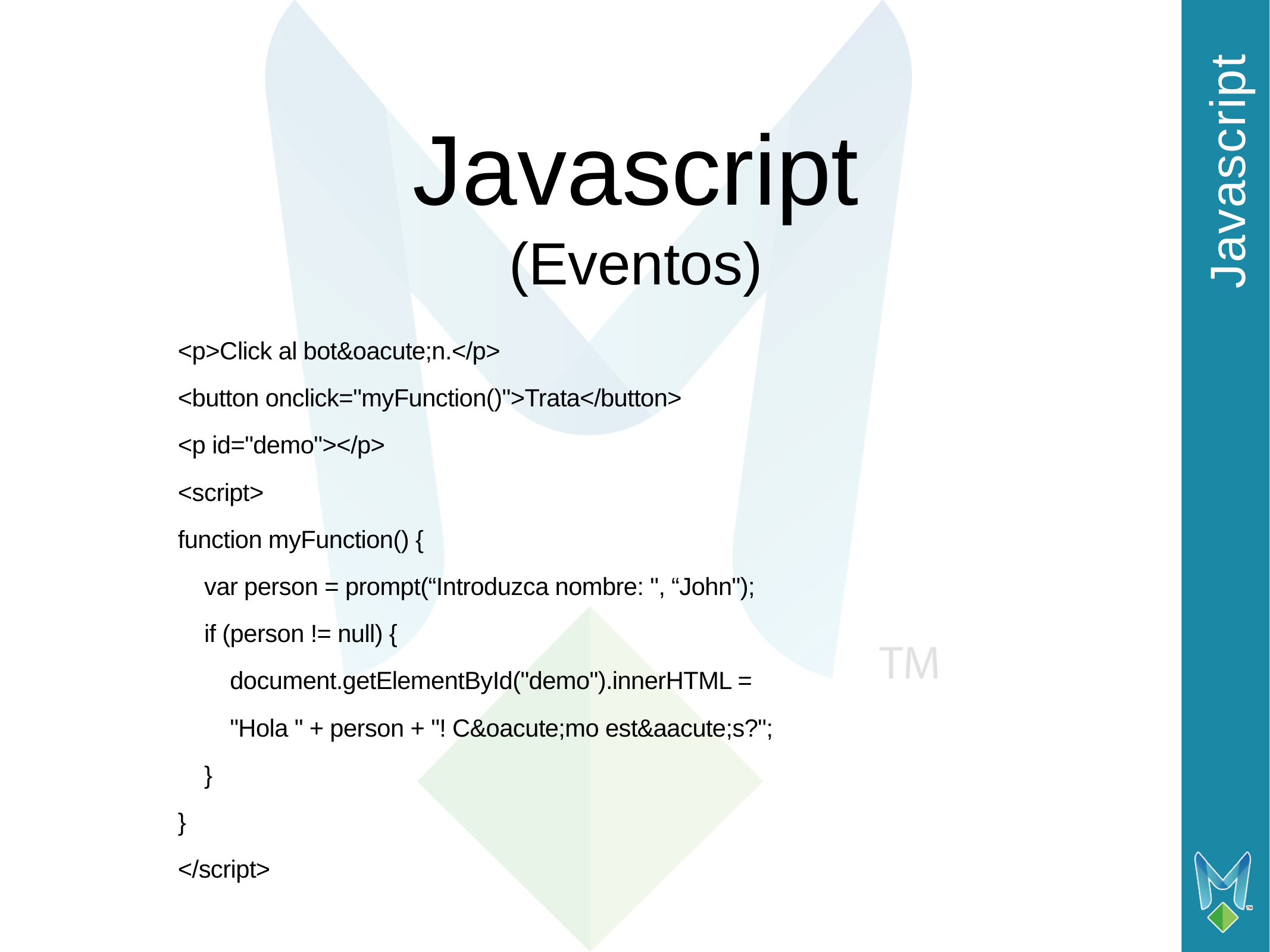

Javascript
# Javascript (Eventos)
<p>Click al bot&oacute;n.</p>
<button onclick="myFunction()">Trata</button>
<p id="demo"></p>
<script>
function myFunction() {
    var person = prompt(“Introduzca nombre: ", “John");
    if (person != null) {
        document.getElementById("demo").innerHTML =
        "Hola " + person + "! C&oacute;mo est&aacute;s?";
    }
}
</script>